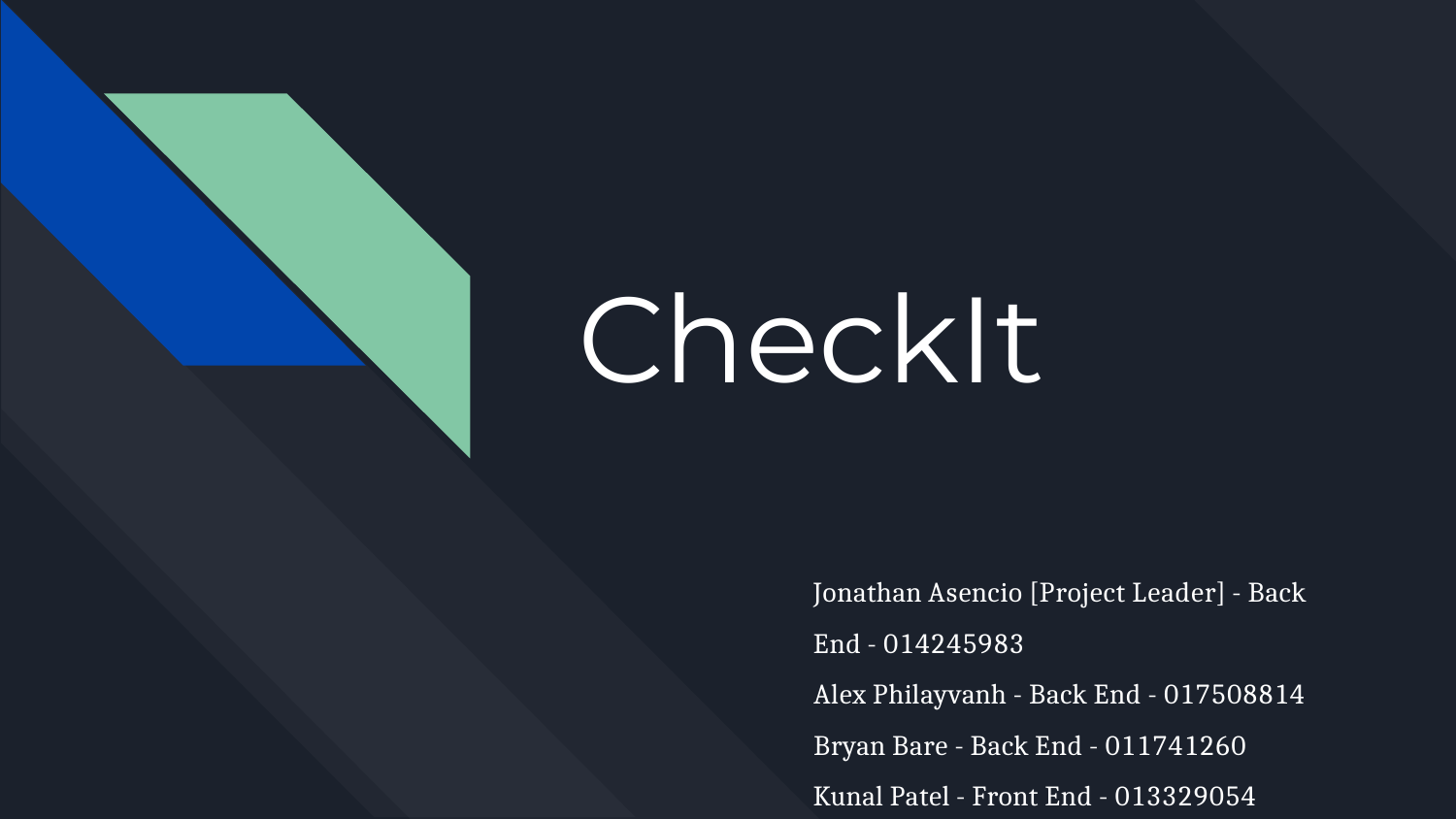

# CheckIt
Jonathan Asencio [Project Leader] - Back End - 014245983
Alex Philayvanh - Back End - 017508814
Bryan Bare - Back End - 011741260
Kunal Patel - Front End - 013329054